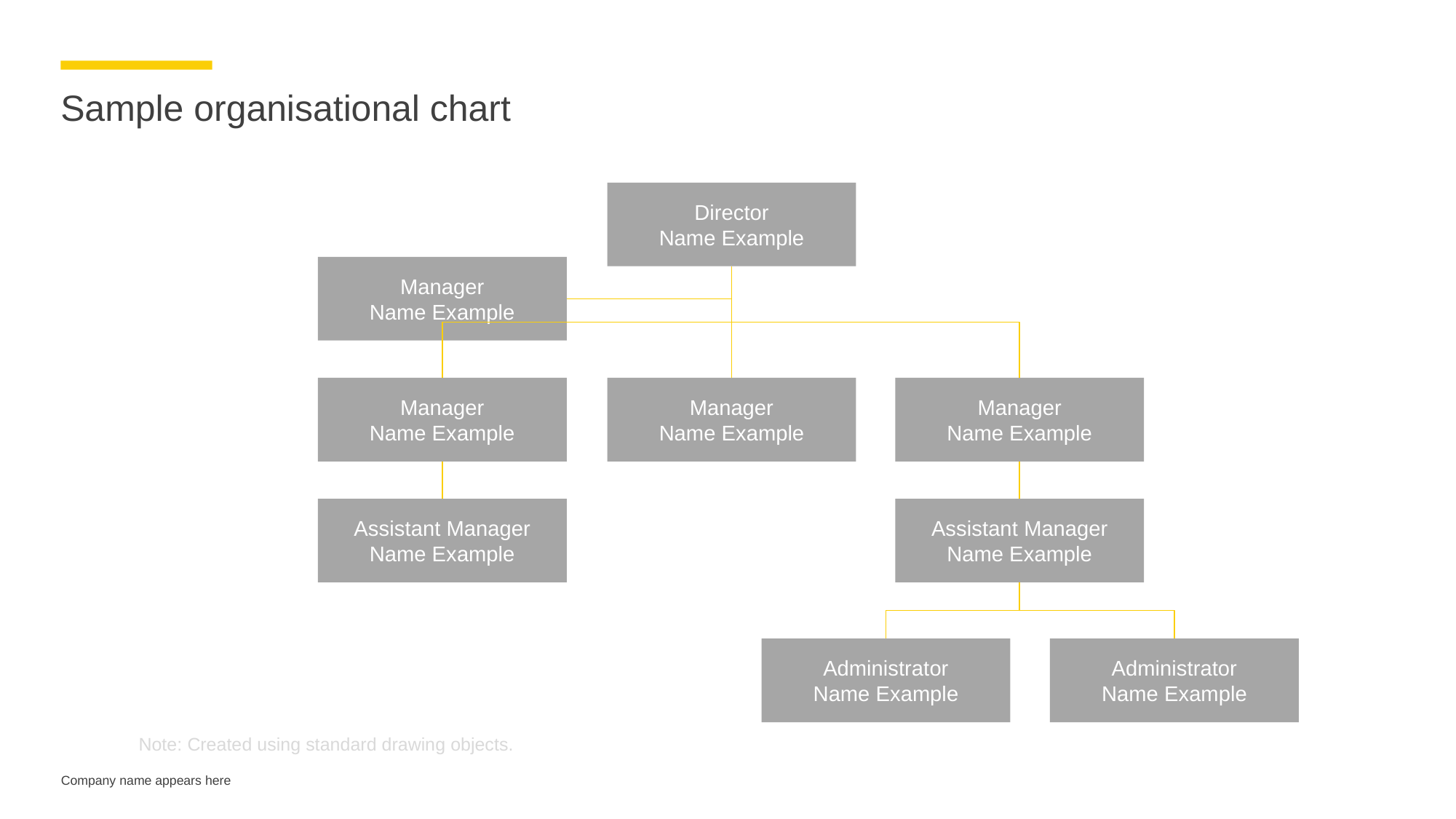

# Sample organisational chart
Director
Name Example
Manager
Name Example
Manager
Name Example
Manager
Name Example
Manager
Name Example
Assistant Manager
Name Example
Assistant Manager
Name Example
Administrator
Name Example
Administrator
Name Example
Note: Created using standard drawing objects.